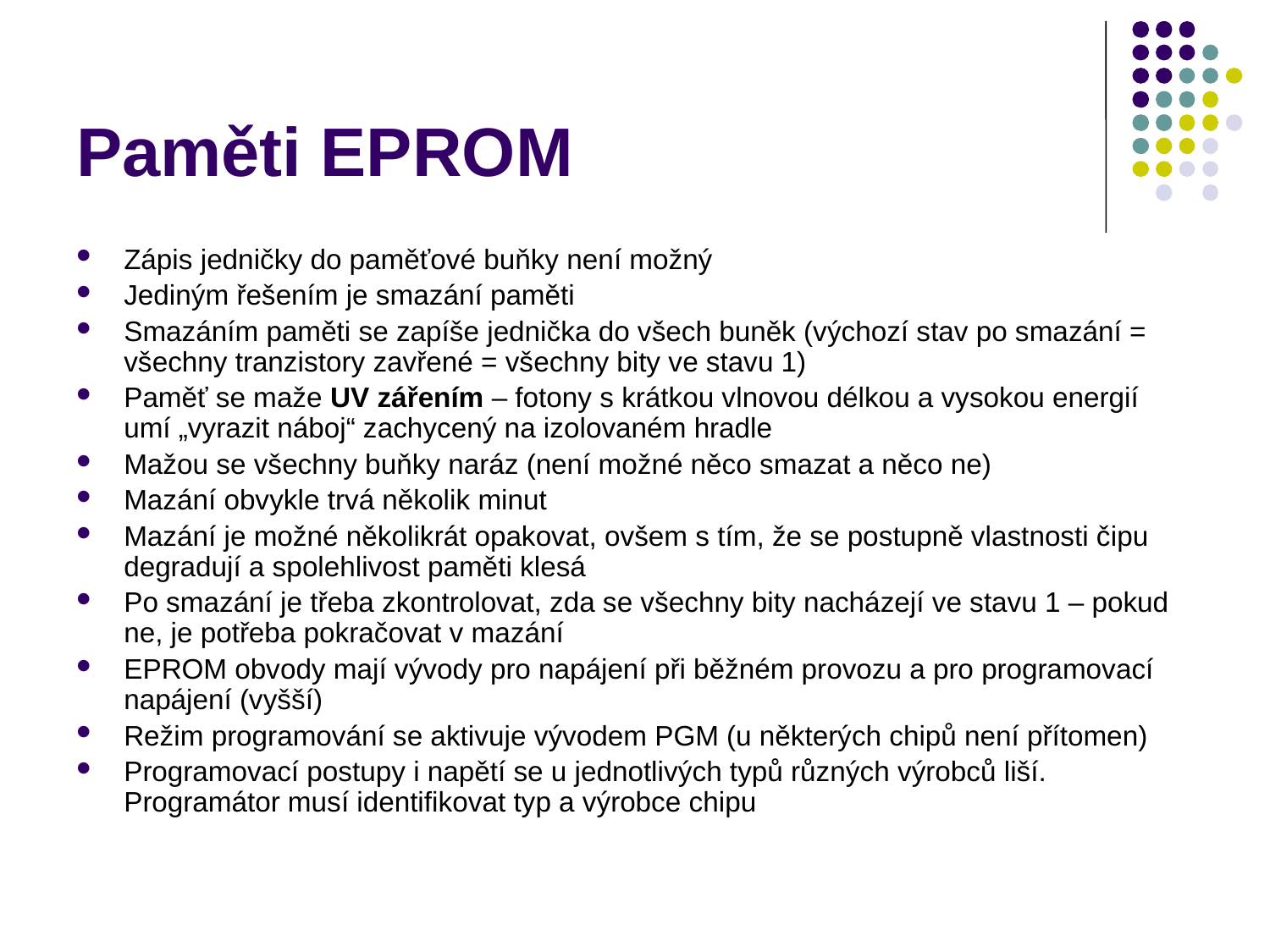

# Paměti EPROM
Zápis jedničky do paměťové buňky není možný
Jediným řešením je smazání paměti
Smazáním paměti se zapíše jednička do všech buněk (výchozí stav po smazání = všechny tranzistory zavřené = všechny bity ve stavu 1)
Paměť se maže UV zářením – fotony s krátkou vlnovou délkou a vysokou energií umí „vyrazit náboj“ zachycený na izolovaném hradle
Mažou se všechny buňky naráz (není možné něco smazat a něco ne)
Mazání obvykle trvá několik minut
Mazání je možné několikrát opakovat, ovšem s tím, že se postupně vlastnosti čipu degradují a spolehlivost paměti klesá
Po smazání je třeba zkontrolovat, zda se všechny bity nacházejí ve stavu 1 – pokud ne, je potřeba pokračovat v mazání
EPROM obvody mají vývody pro napájení při běžném provozu a pro programovací napájení (vyšší)
Režim programování se aktivuje vývodem PGM (u některých chipů není přítomen)
Programovací postupy i napětí se u jednotlivých typů různých výrobců liší. Programátor musí identifikovat typ a výrobce chipu